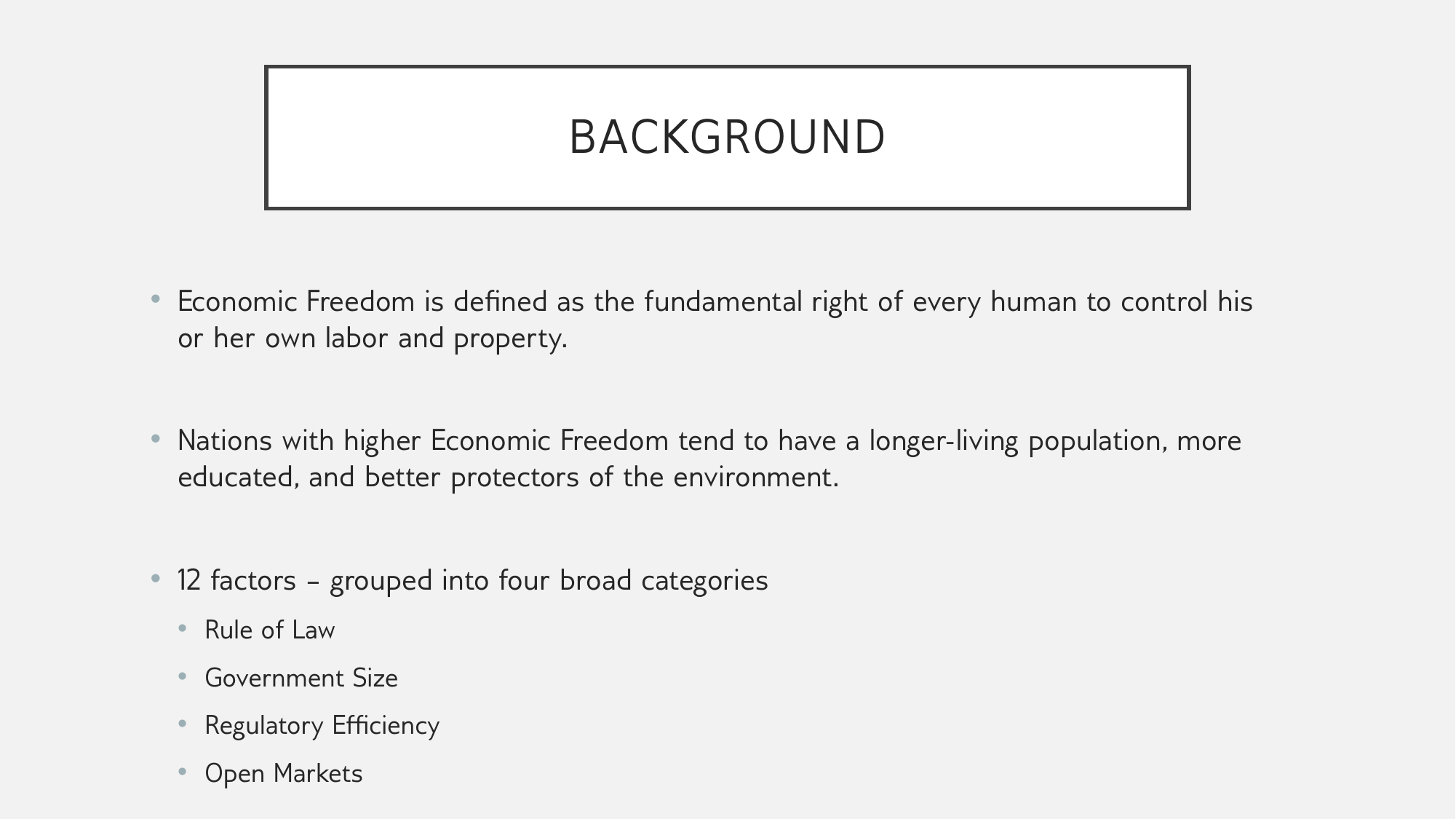

# Background
Economic Freedom is defined as the fundamental right of every human to control his or her own labor and property.

Nations with higher Economic Freedom tend to have a longer-living population, more educated, and better protectors of the environment.

12 factors – grouped into four broad categories
Rule of Law
Government Size
Regulatory Efficiency
Open Markets